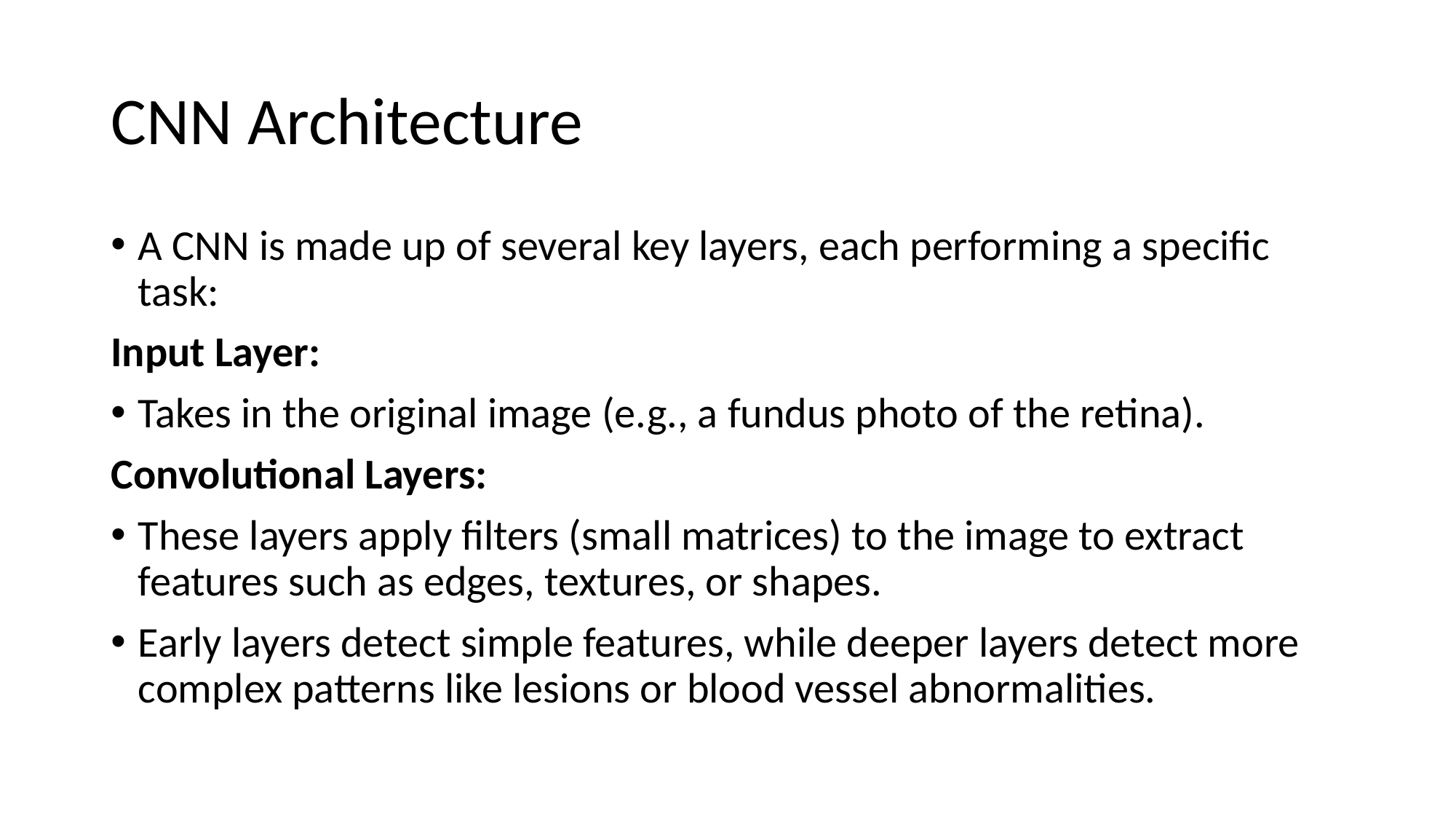

# CNN Architecture
A CNN is made up of several key layers, each performing a specific task:
Input Layer:
Takes in the original image (e.g., a fundus photo of the retina).
Convolutional Layers:
These layers apply filters (small matrices) to the image to extract features such as edges, textures, or shapes.
Early layers detect simple features, while deeper layers detect more complex patterns like lesions or blood vessel abnormalities.